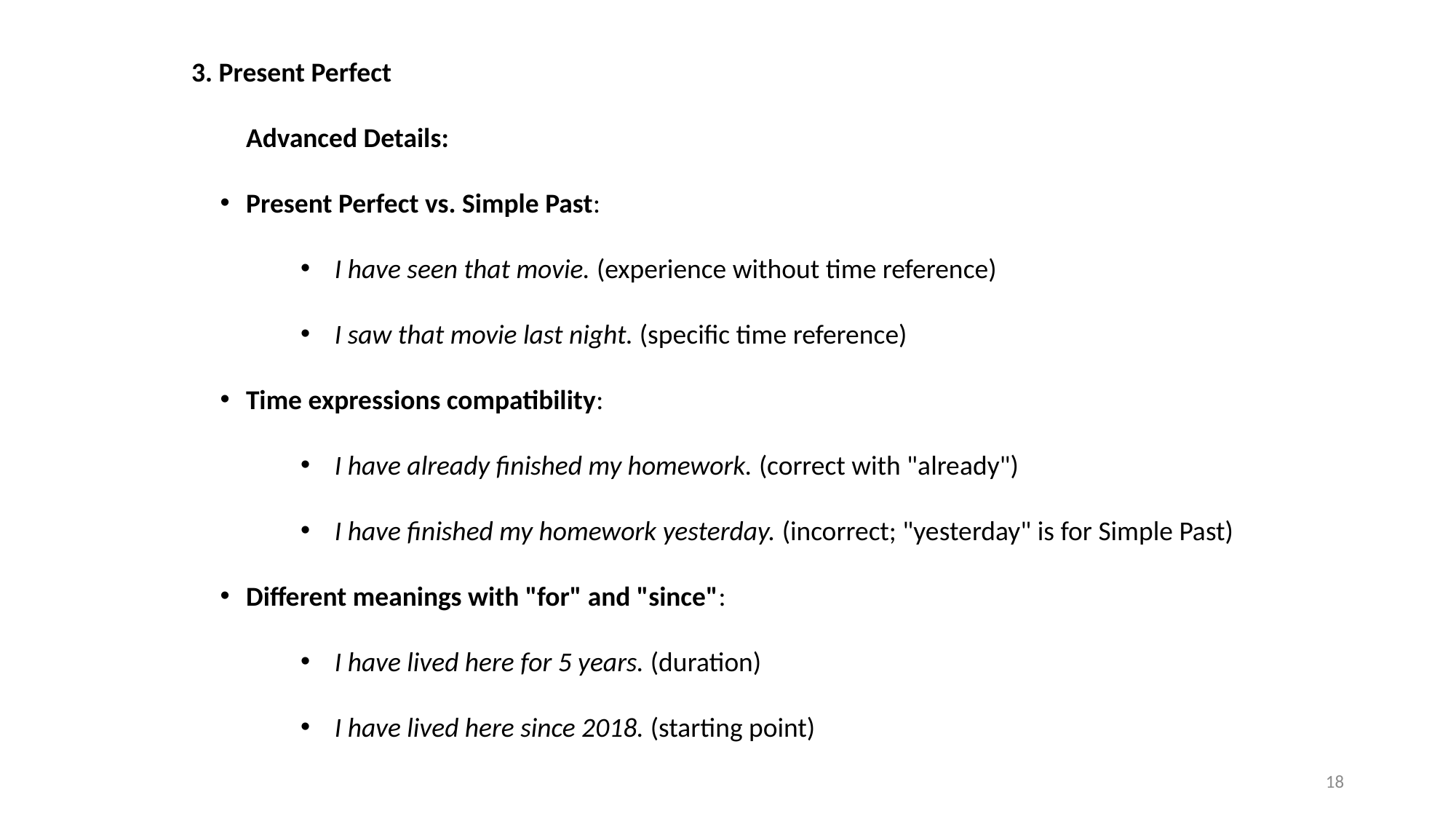

3. Present Perfect
Advanced Details:
Present Perfect vs. Simple Past:
I have seen that movie. (experience without time reference)
I saw that movie last night. (specific time reference)
Time expressions compatibility:
I have already finished my homework. (correct with "already")
I have finished my homework yesterday. (incorrect; "yesterday" is for Simple Past)
Different meanings with "for" and "since":
I have lived here for 5 years. (duration)
I have lived here since 2018. (starting point)
18